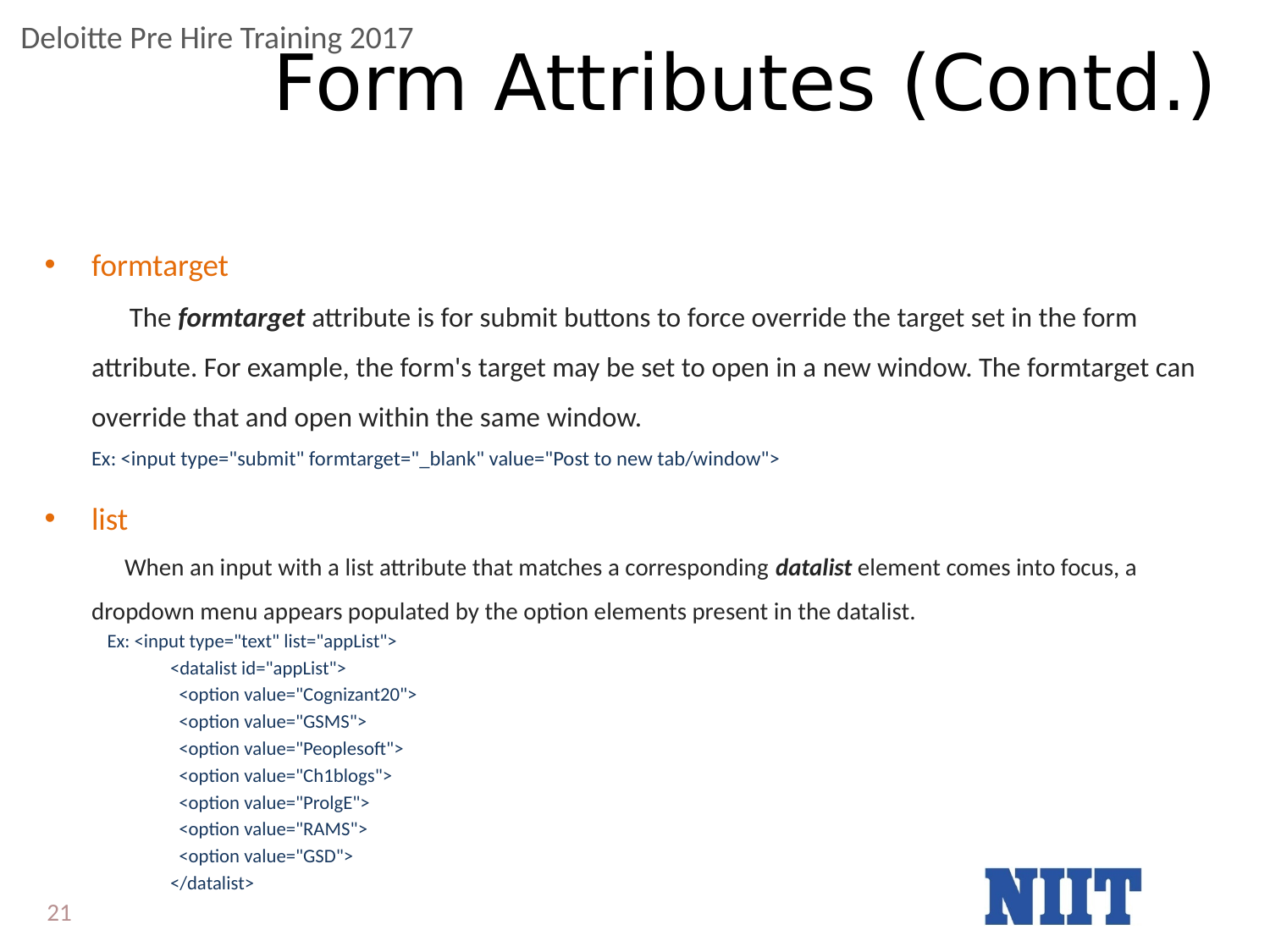

# Form Attributes (Contd.)
formtarget
      The formtarget attribute is for submit buttons to force override the target set in the form attribute. For example, the form's target may be set to open in a new window. The formtarget can override that and open within the same window.
 	Ex: <input type="submit" formtarget="_blank" value="Post to new tab/window">
list
      When an input with a list attribute that matches a corresponding datalist element comes into focus, a dropdown menu appears populated by the option elements present in the datalist.
Ex: <input type="text" list="appList">
<datalist id="appList">
  <option value="Cognizant20">
  <option value="GSMS">
  <option value="Peoplesoft">
  <option value="Ch1blogs">
  <option value="ProlgE">
  <option value="RAMS">
  <option value="GSD">
</datalist>
21